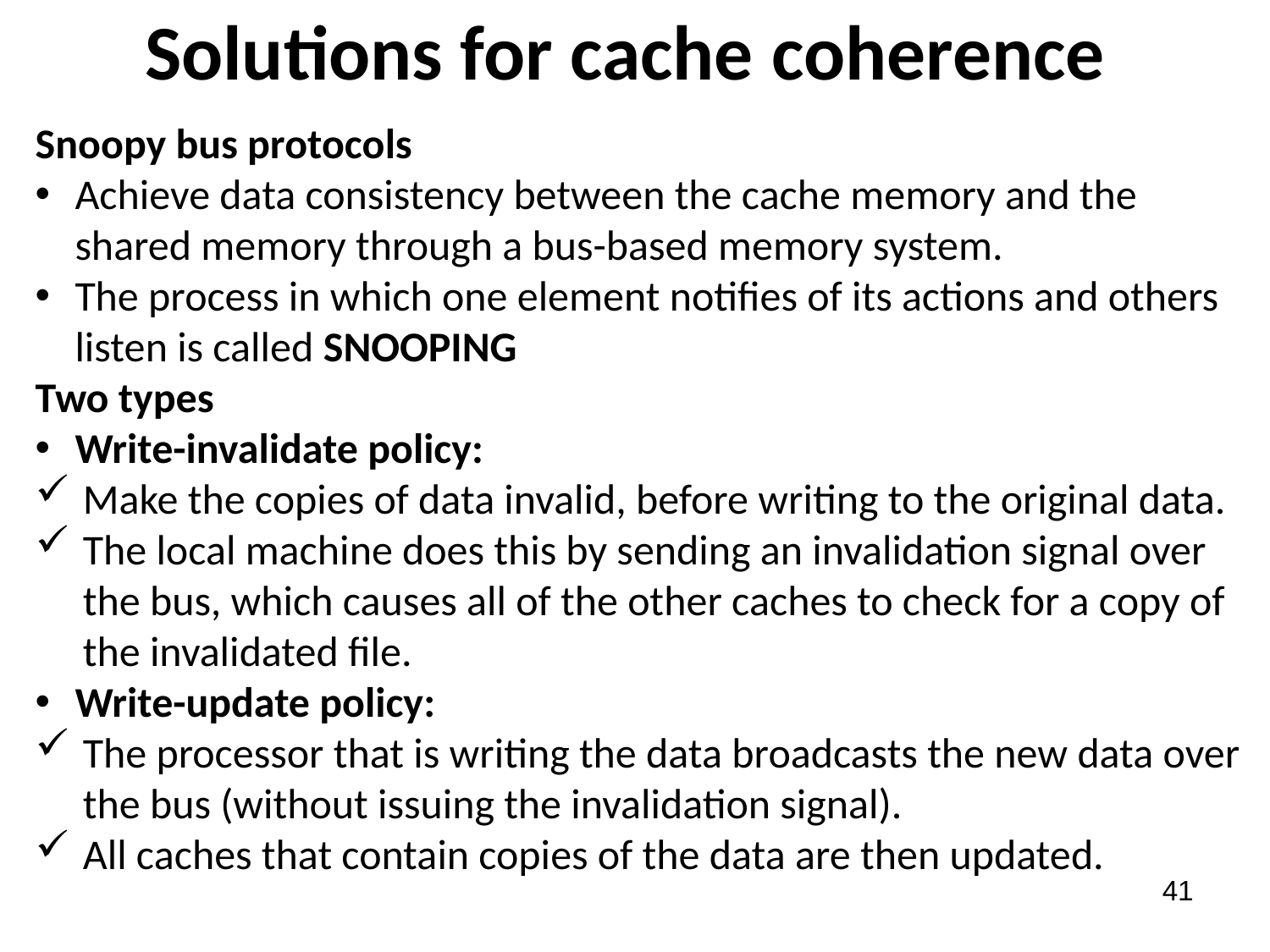

# Solutions for cache coherence
Snoopy bus protocols
Achieve data consistency between the cache memory and the shared memory through a bus-based memory system.
The process in which one element notifies of its actions and others listen is called SNOOPING
Two types
Write-invalidate policy:
Make the copies of data invalid, before writing to the original data.
The local machine does this by sending an invalidation signal over the bus, which causes all of the other caches to check for a copy of the invalidated file.
Write-update policy:
The processor that is writing the data broadcasts the new data over the bus (without issuing the invalidation signal).
All caches that contain copies of the data are then updated.
41